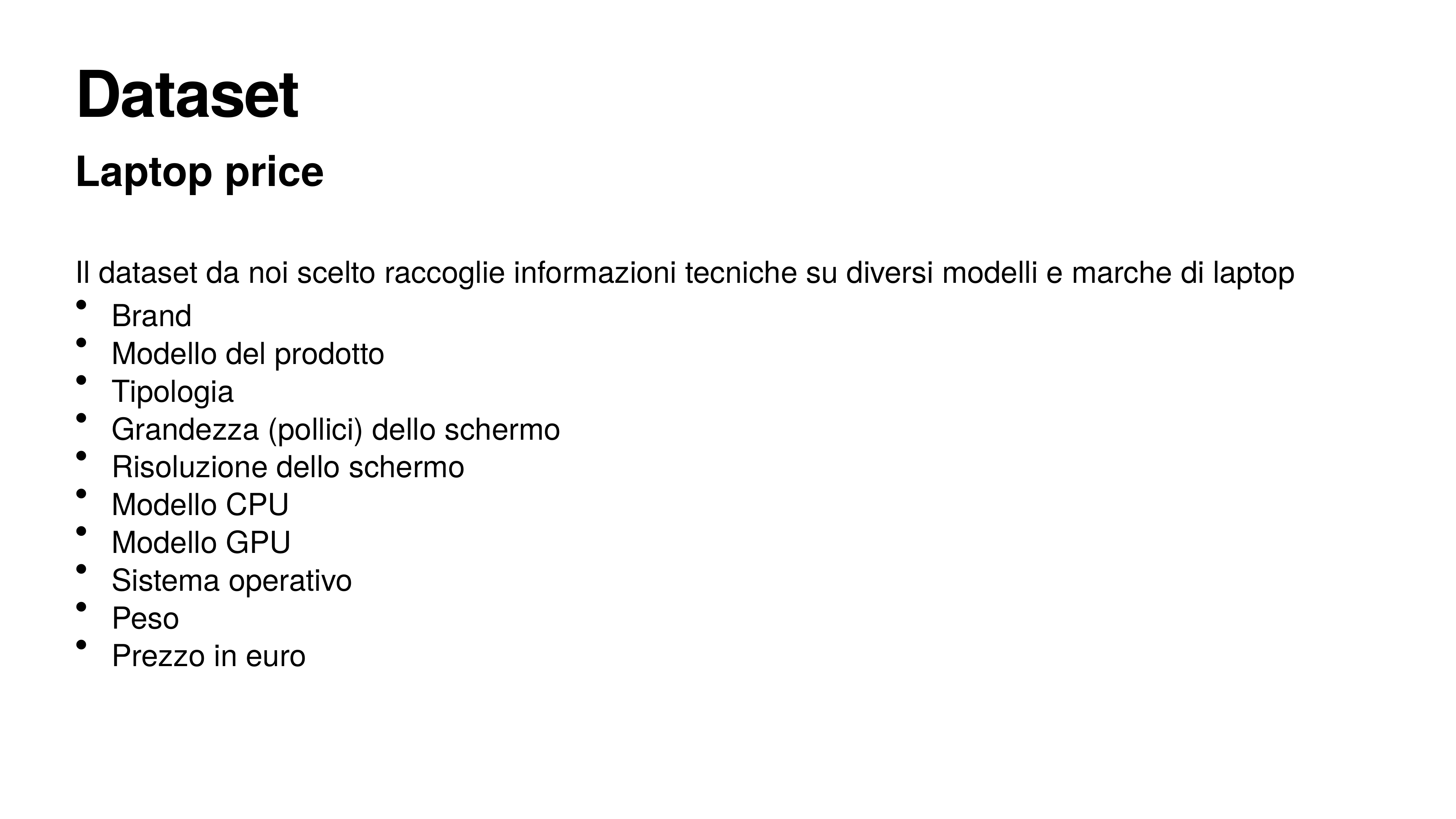

# Dataset
Laptop price
Il dataset da noi scelto raccoglie informazioni tecniche su diversi modelli e marche di laptop
Brand
Modello del prodotto
Tipologia
Grandezza (pollici) dello schermo
Risoluzione dello schermo
Modello CPU
Modello GPU
Sistema operativo
Peso
Prezzo in euro